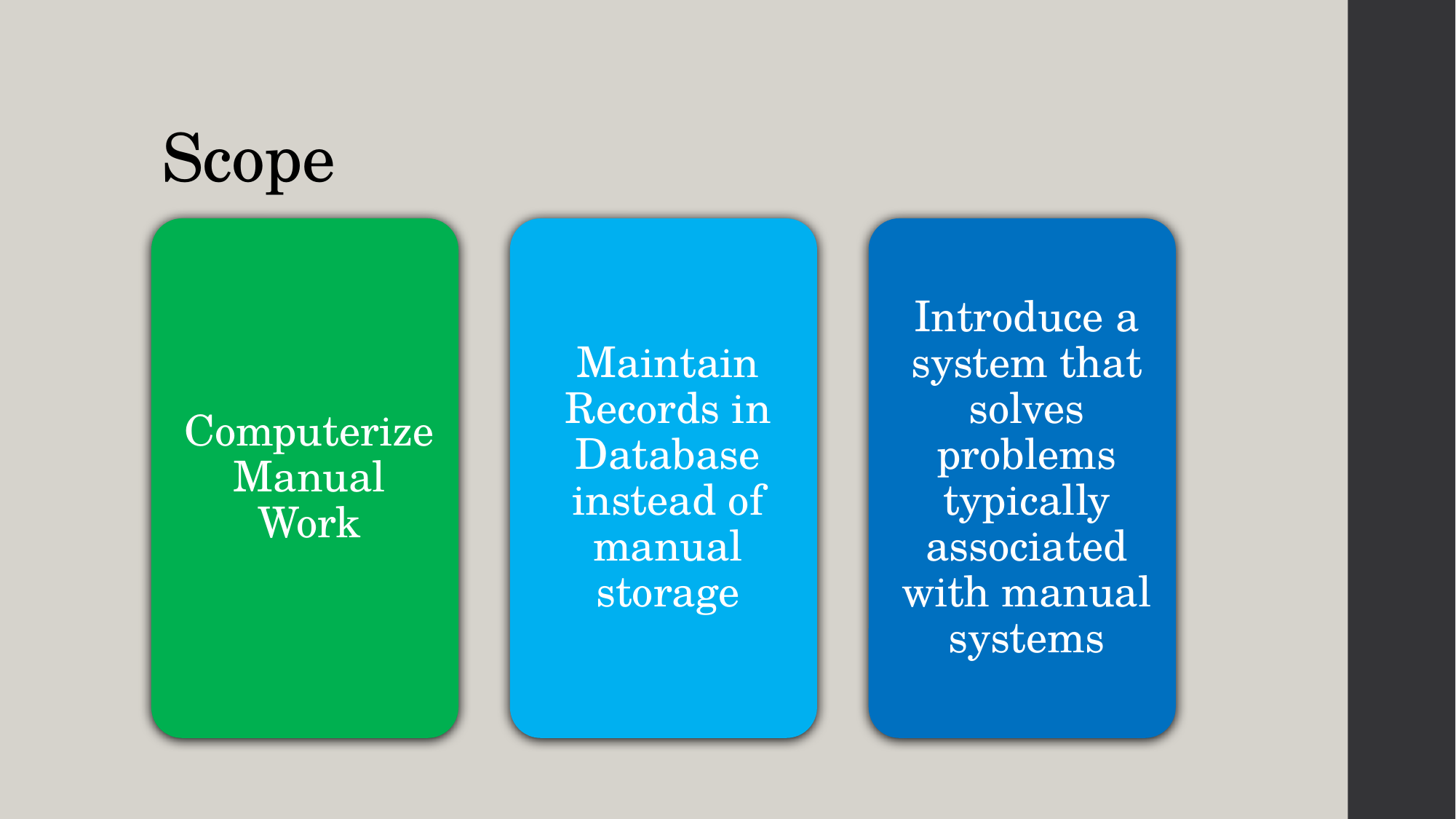

# Scope
Computerize Manual Work
Maintain Records in Database instead of manual storage
Introduce a system that solves problems typically associated with manual systems